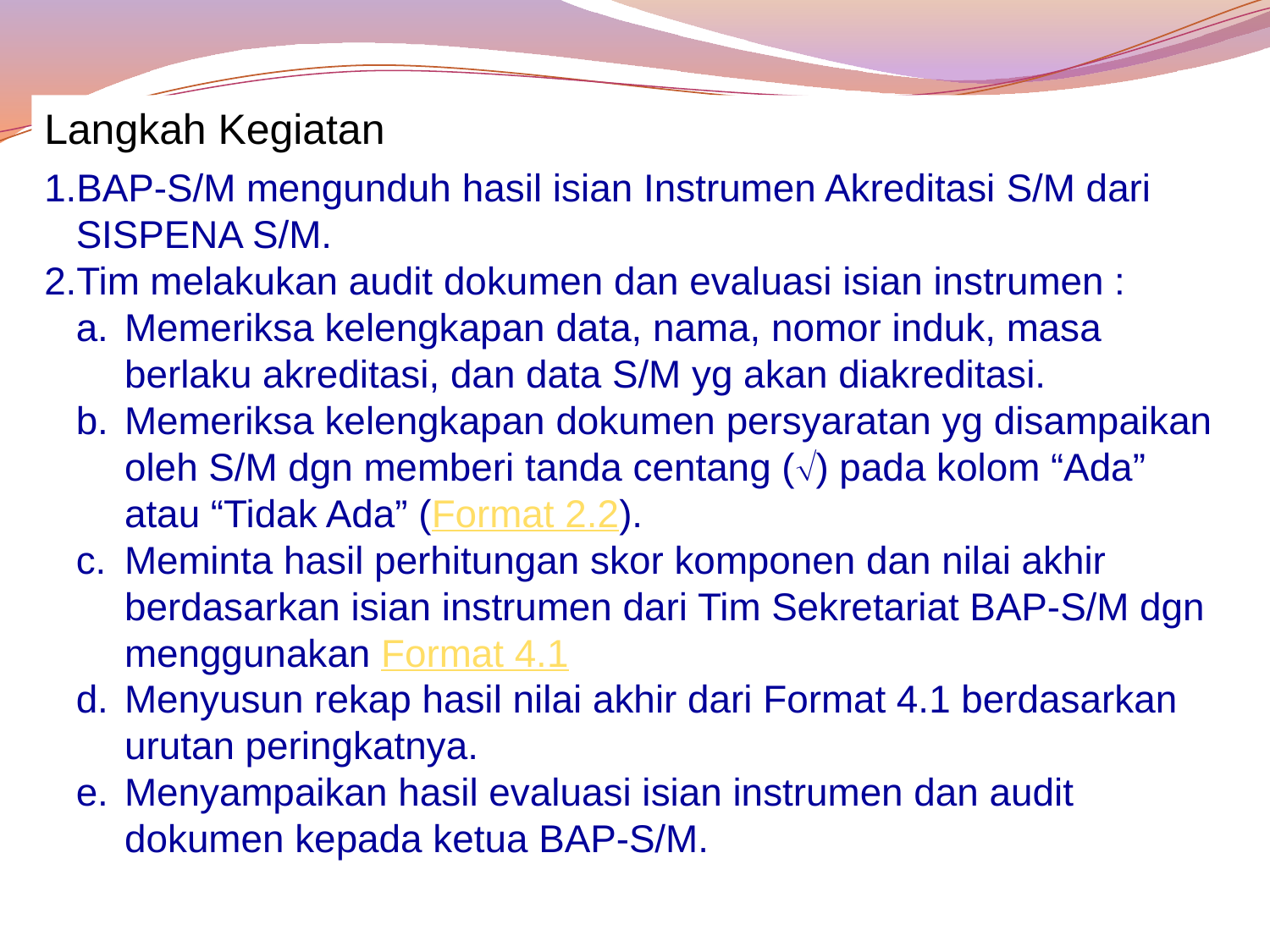

Langkah Kegiatan
BAP-S/M mengunduh hasil isian Instrumen Akreditasi S/M dari SISPENA S/M.
Tim melakukan audit dokumen dan evaluasi isian instrumen :
Memeriksa kelengkapan data, nama, nomor induk, masa berlaku akreditasi, dan data S/M yg akan diakreditasi.
Memeriksa kelengkapan dokumen persyaratan yg disampaikan oleh S/M dgn memberi tanda centang (√) pada kolom “Ada” atau “Tidak Ada” (Format 2.2).
Meminta hasil perhitungan skor komponen dan nilai akhir berdasarkan isian instrumen dari Tim Sekretariat BAP-S/M dgn menggunakan Format 4.1
Menyusun rekap hasil nilai akhir dari Format 4.1 berdasarkan urutan peringkatnya.
Menyampaikan hasil evaluasi isian instrumen dan audit dokumen kepada ketua BAP-S/M.